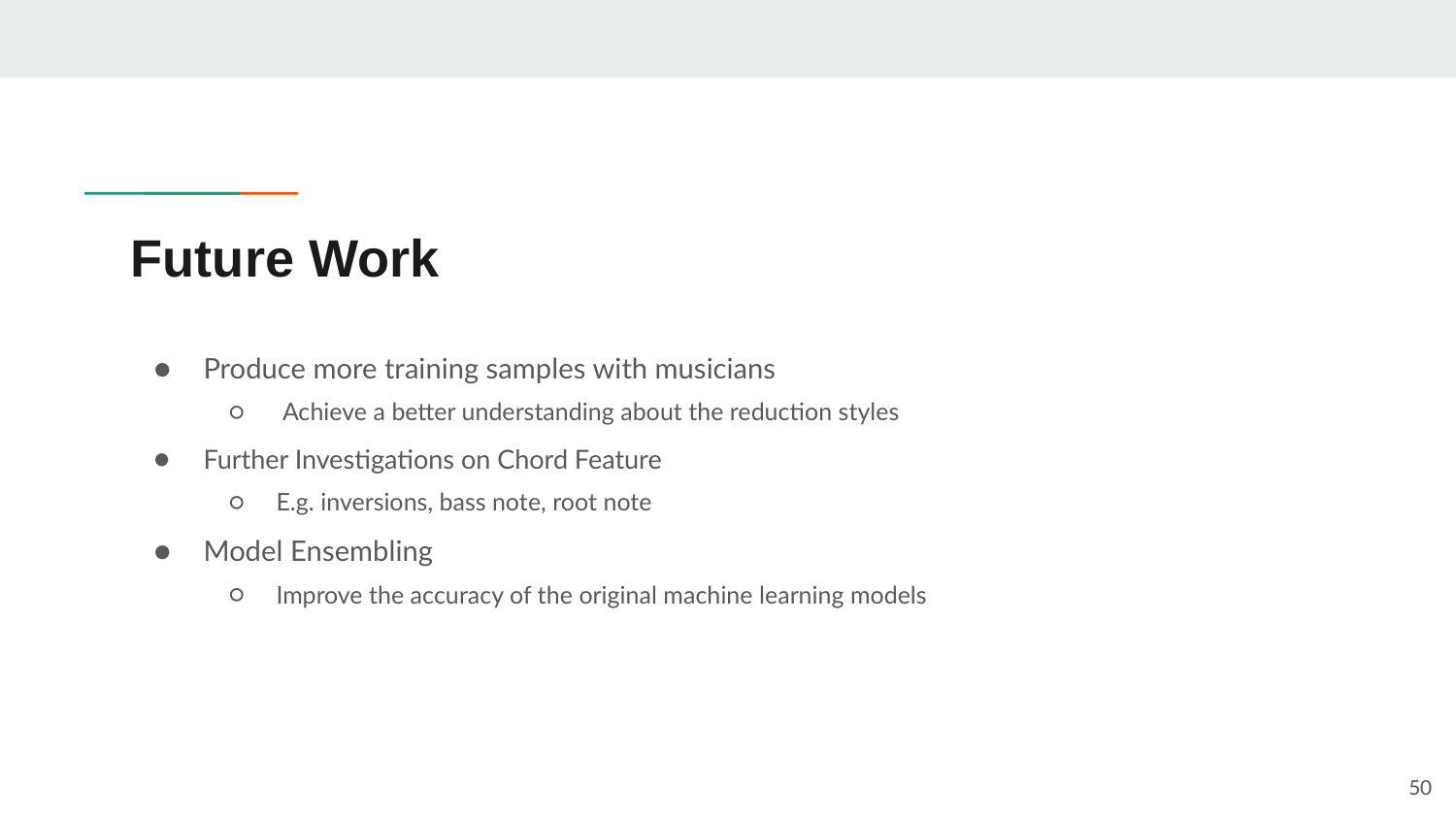

# Future Work
Produce more training samples with musicians
 Achieve a better understanding about the reduction styles
Further Investigations on Chord Feature
E.g. inversions, bass note, root note
Model Ensembling
Improve the accuracy of the original machine learning models

50